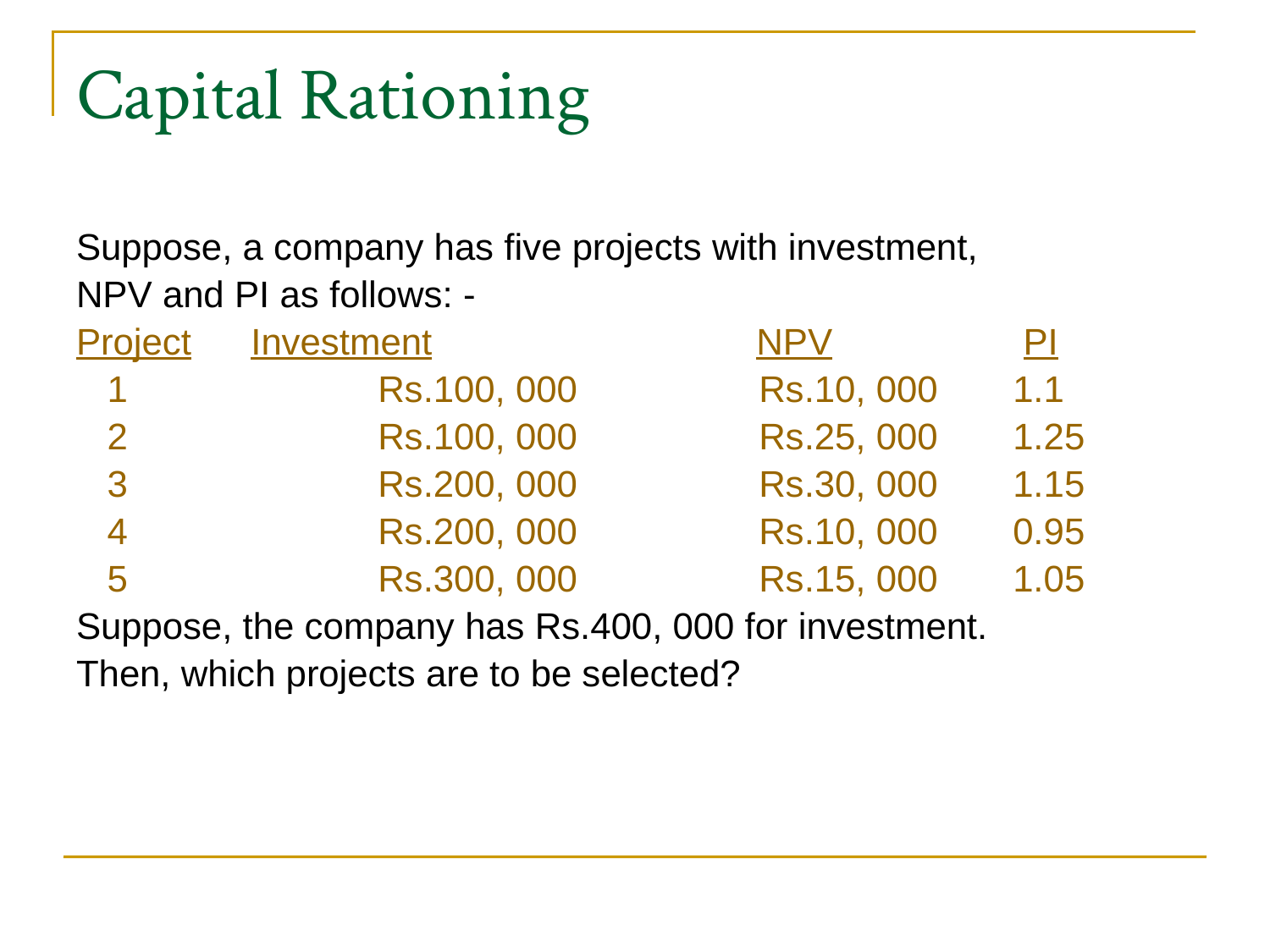

# Capital Rationing
Suppose, a company has five projects with investment,
NPV and PI as follows: -
Project	Investment		            NPV		 PI
   1		Rs.100, 000		Rs.10, 000	1.1
   2		Rs.100, 000		Rs.25, 000	1.25
   3		Rs.200, 000		Rs.30, 000	1.15
   4		Rs.200, 000		Rs.10, 000	0.95
   5		Rs.300, 000		Rs.15, 000	1.05
Suppose, the company has Rs.400, 000 for investment.
Then, which projects are to be selected?